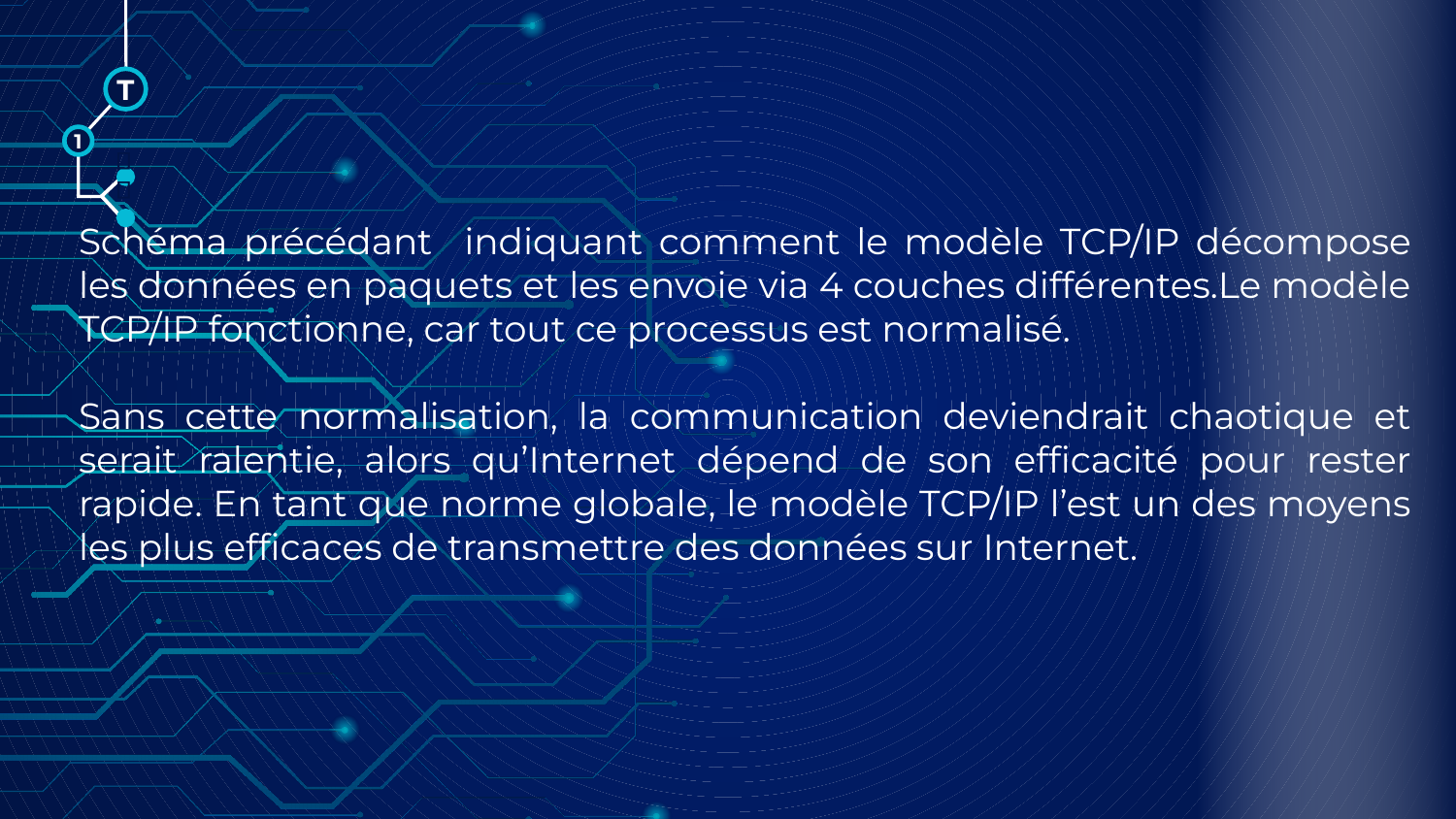

T
1
🠺

Schéma précédant  indiquant comment le modèle TCP/IP décompose les données en paquets et les envoie via 4 couches différentes.Le modèle TCP/IP fonctionne, car tout ce processus est normalisé.

Sans cette normalisation, la communication deviendrait chaotique et serait ralentie, alors qu’Internet dépend de son efficacité pour rester rapide. En tant que norme globale, le modèle TCP/IP l’est un des moyens les plus efficaces de transmettre des données sur Internet.
🠺